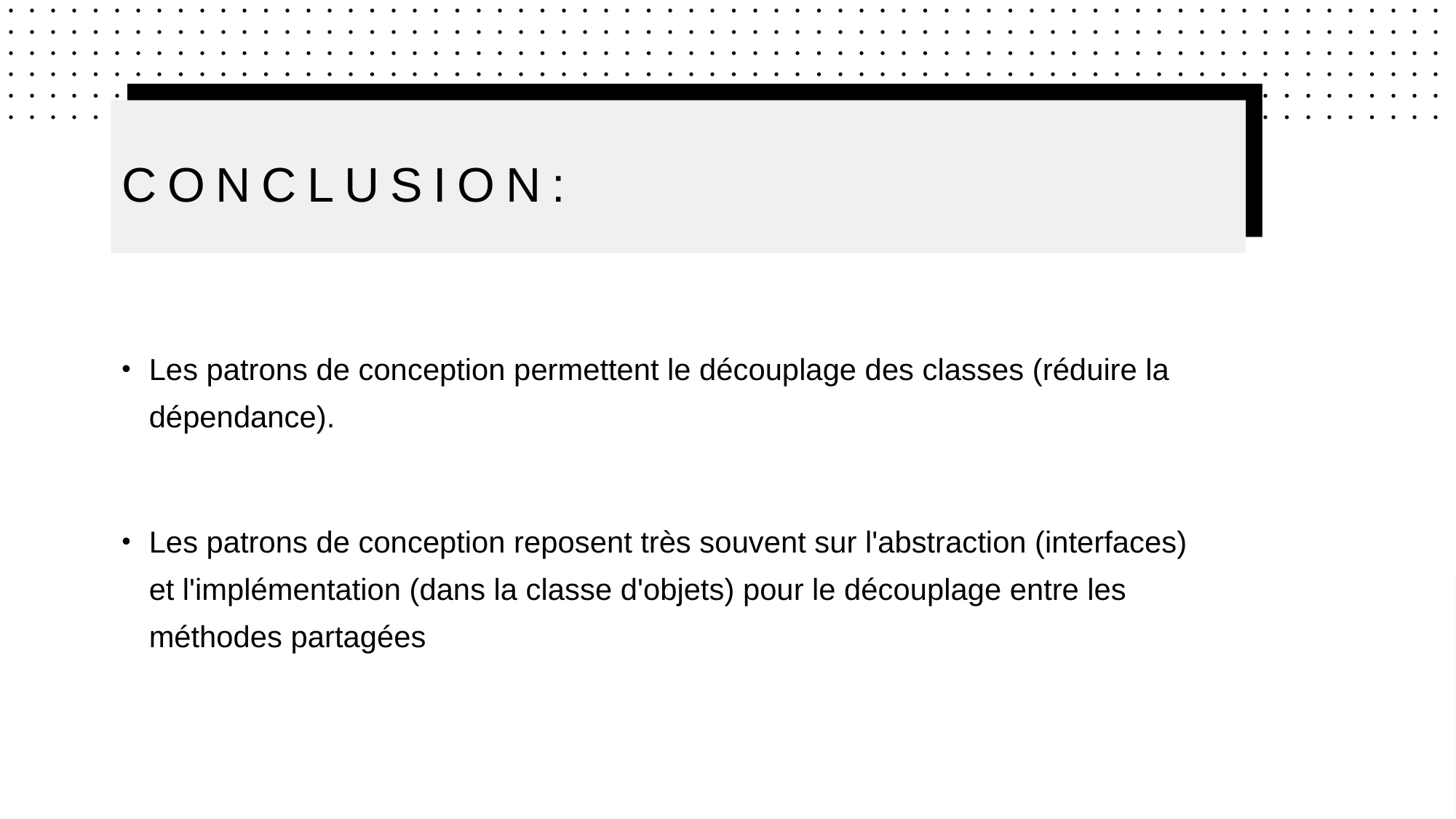

# conclusion:

Les patrons de conception permettent le découplage des classes (réduire la dépendance).

Les patrons de conception reposent très souvent sur l'abstraction (interfaces) et l'implémentation (dans la classe d'objets) pour le découplage entre les méthodes partagées